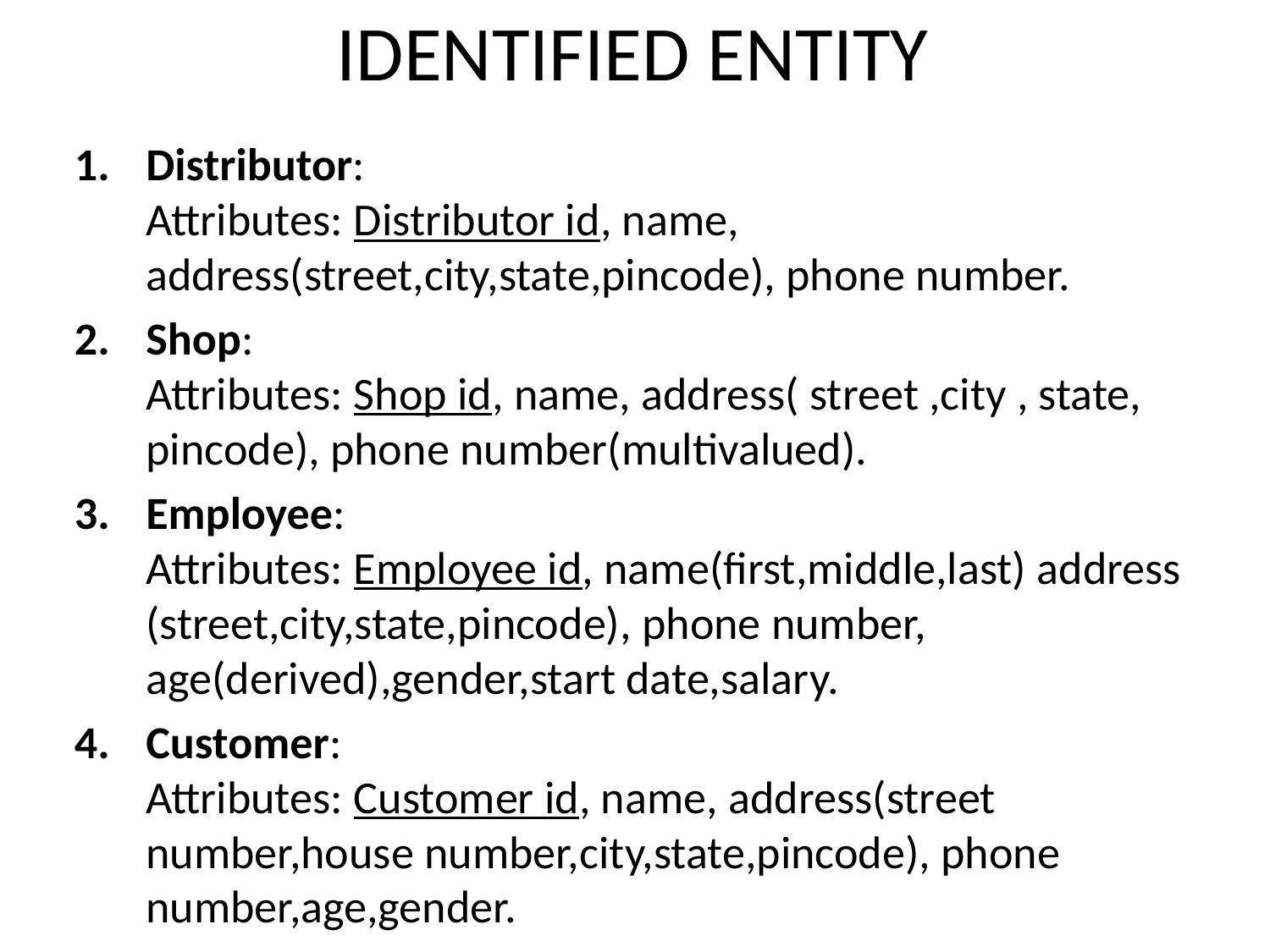

# IDENTIFIED ENTITY
Distributor:
Attributes: Distributor id, name, address(street,city,state,pincode), phone number.
Shop:
Attributes: Shop id, name, address( street ,city , state, pincode), phone number(multivalued).
Employee:
Attributes: Employee id, name(first,middle,last) address (street,city,state,pincode), phone number, age(derived),gender,start date,salary.
Customer:
Attributes: Customer id, name, address(street number,house number,city,state,pincode), phone number,age,gender.